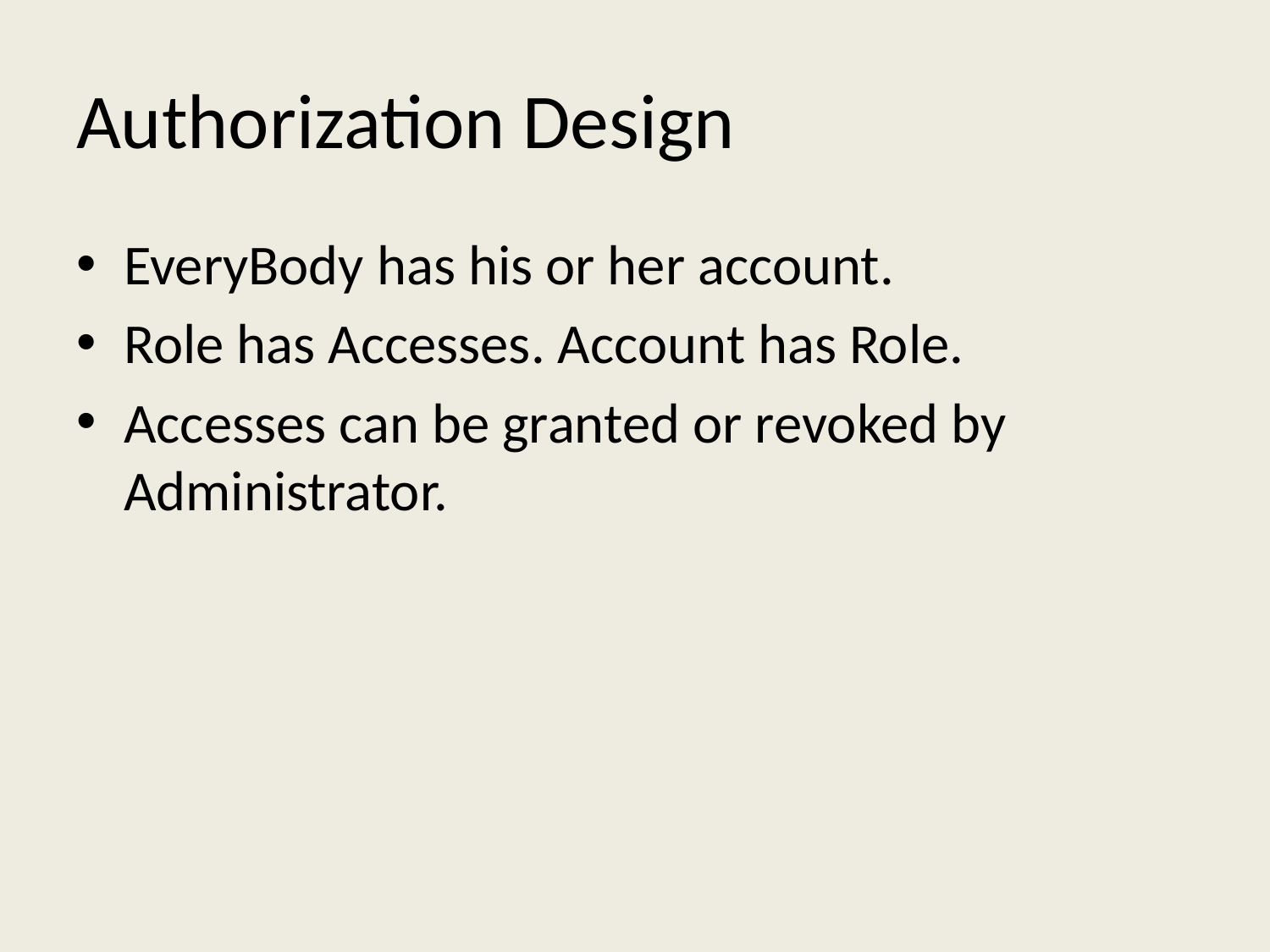

# Authorization Design
EveryBody has his or her account.
Role has Accesses. Account has Role.
Accesses can be granted or revoked by Administrator.